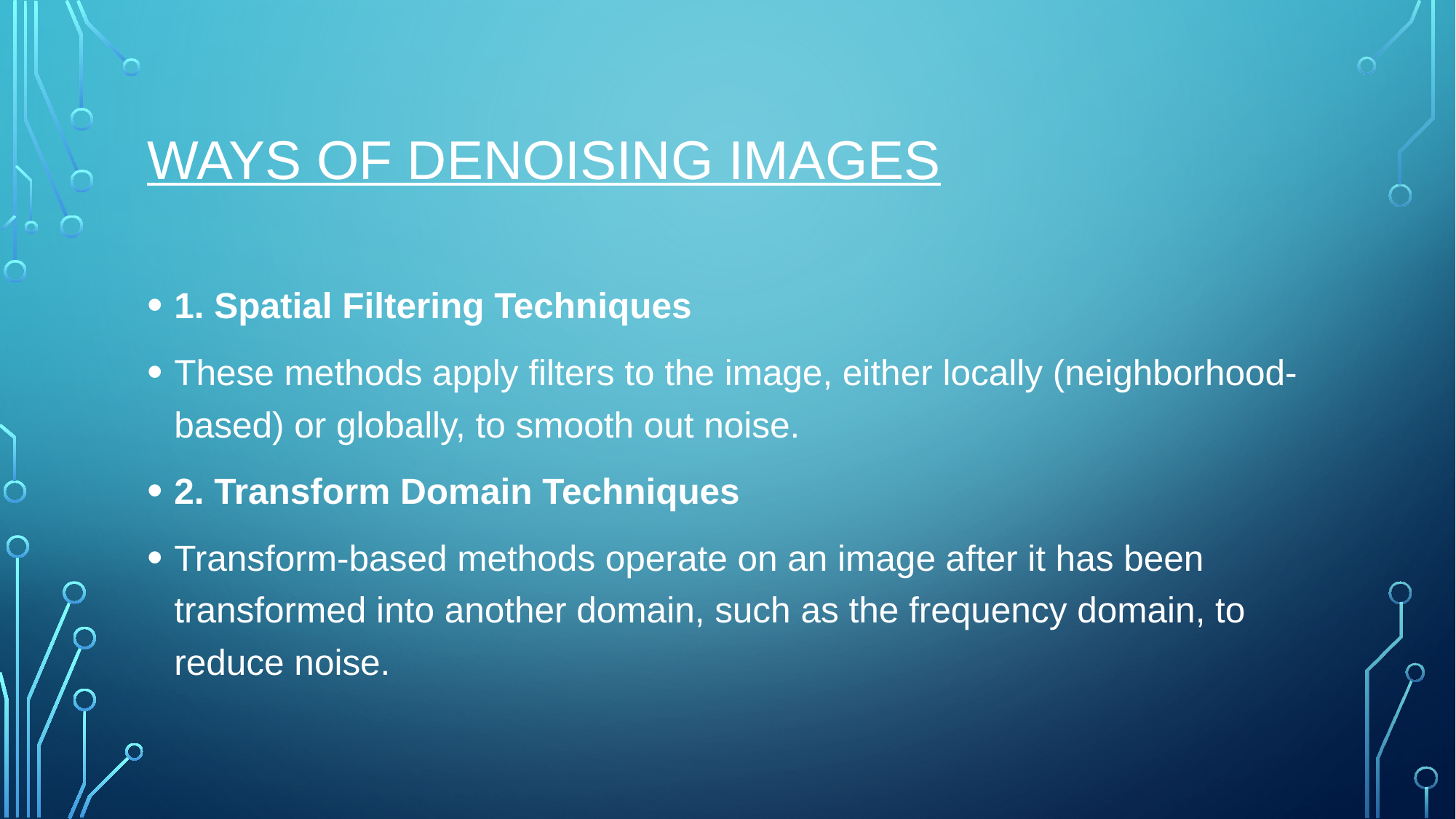

# Ways of Denoising Images
1. Spatial Filtering Techniques
These methods apply filters to the image, either locally (neighborhood-based) or globally, to smooth out noise.
2. Transform Domain Techniques
Transform-based methods operate on an image after it has been transformed into another domain, such as the frequency domain, to reduce noise.